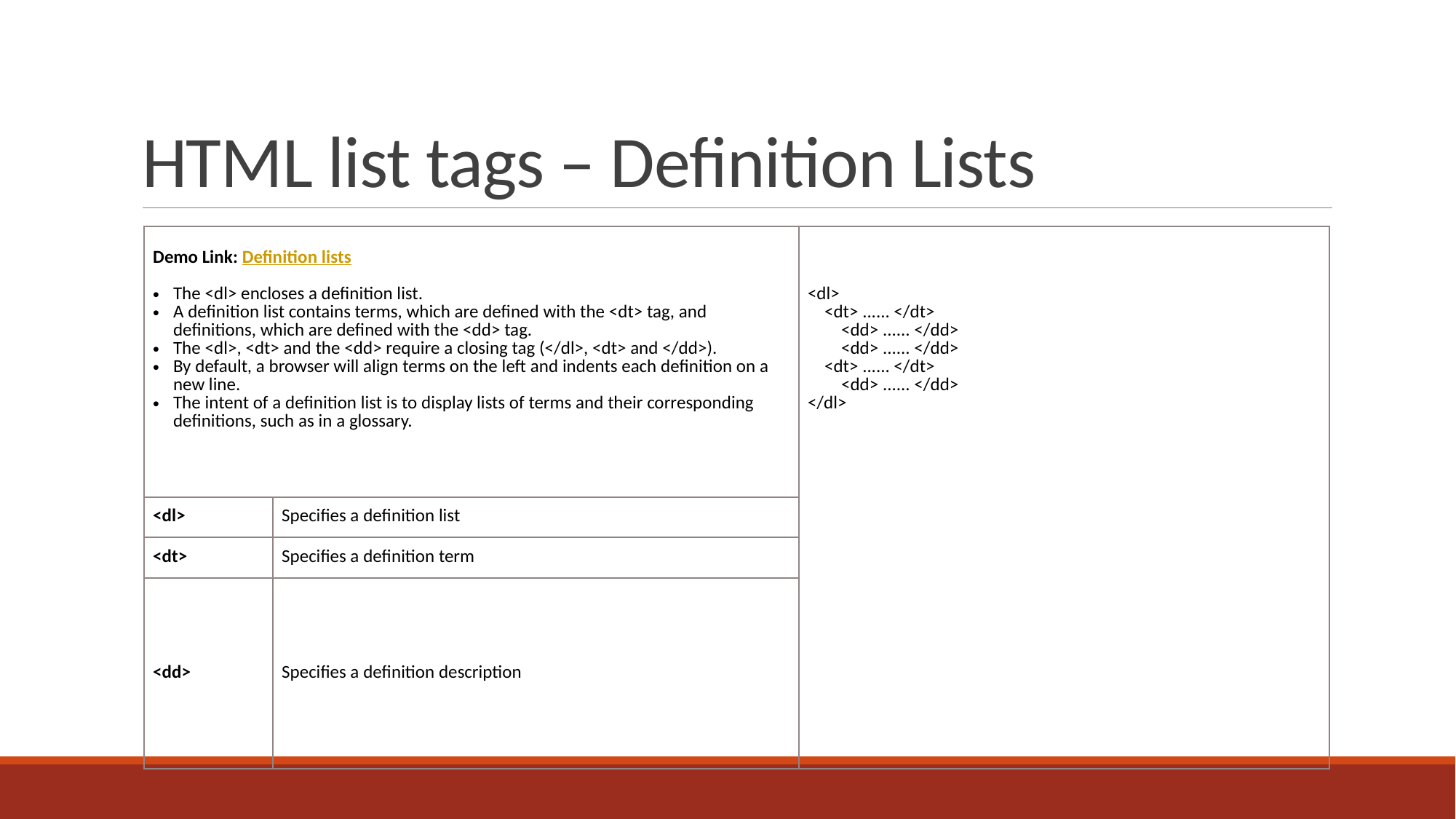

# HTML list tags – Definition Lists
| Demo Link: Definition lists The <dl> encloses a definition list. A definition list contains terms, which are defined with the <dt> tag, and definitions, which are defined with the <dd> tag. The <dl>, <dt> and the <dd> require a closing tag (</dl>, <dt> and </dd>). By default, a browser will align terms on the left and indents each definition on a new line. The intent of a definition list is to display lists of terms and their corresponding definitions, such as in a glossary. |  | <dl> <dt> ...... </dt> <dd> ...... </dd> <dd> ...... </dd> <dt> ...... </dt> <dd> ...... </dd> </dl> |
| --- | --- | --- |
| <dl> | Specifies a definition list |  |
| <dt> | Specifies a definition term |  |
| <dd> | Specifies a definition description |  |